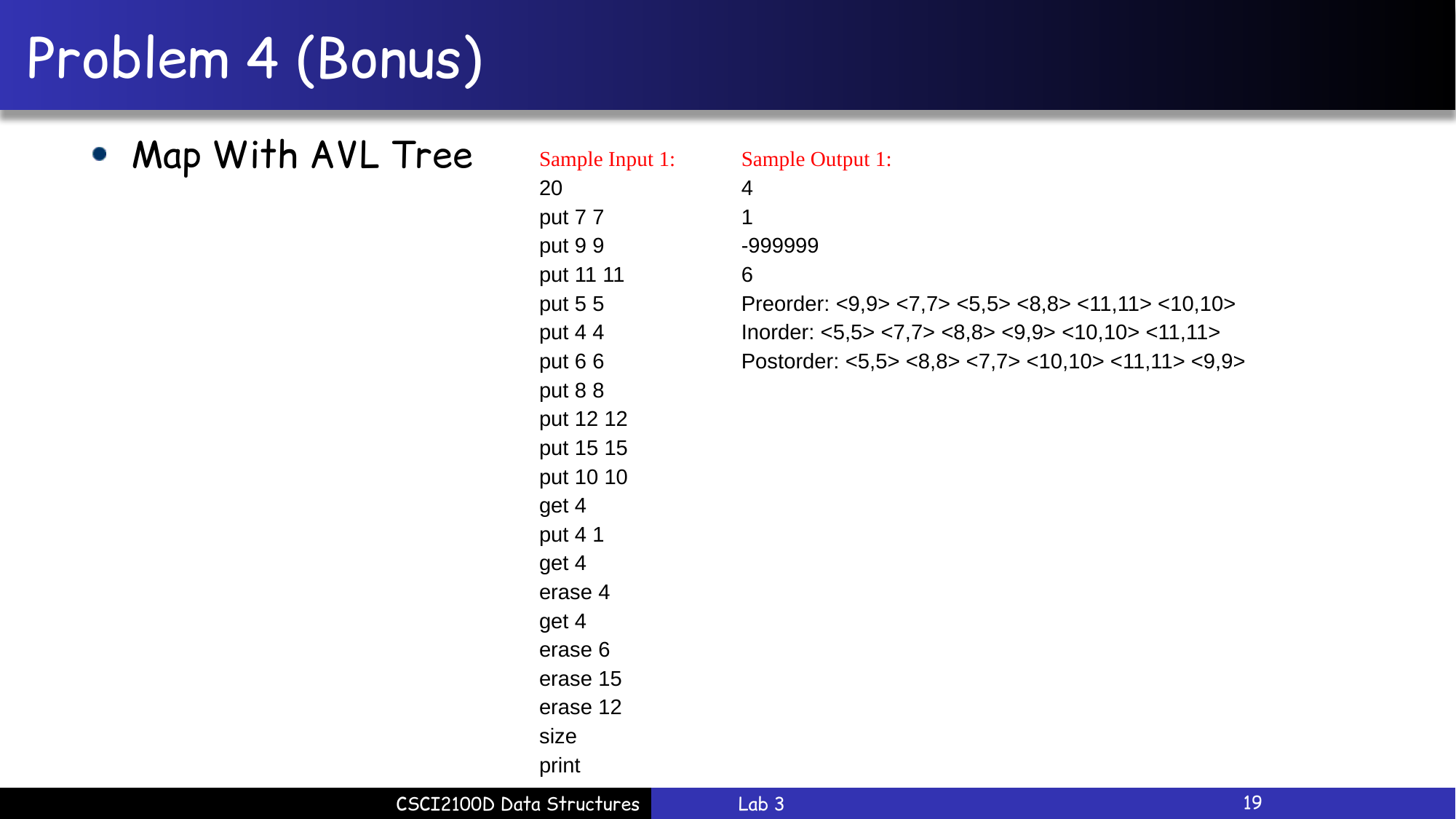

# Problem 4 (Bonus)
Map With AVL Tree
Sample Input 1:
20
put 7 7
put 9 9
put 11 11
put 5 5
put 4 4
put 6 6
put 8 8
put 12 12
put 15 15
put 10 10
get 4
put 4 1
get 4
erase 4
get 4
erase 6
erase 15
erase 12
size
print
Sample Output 1:
4
1
-999999
6
Preorder: <9,9> <7,7> <5,5> <8,8> <11,11> <10,10>
Inorder: <5,5> <7,7> <8,8> <9,9> <10,10> <11,11>
Postorder: <5,5> <8,8> <7,7> <10,10> <11,11> <9,9>
Lab 3
19